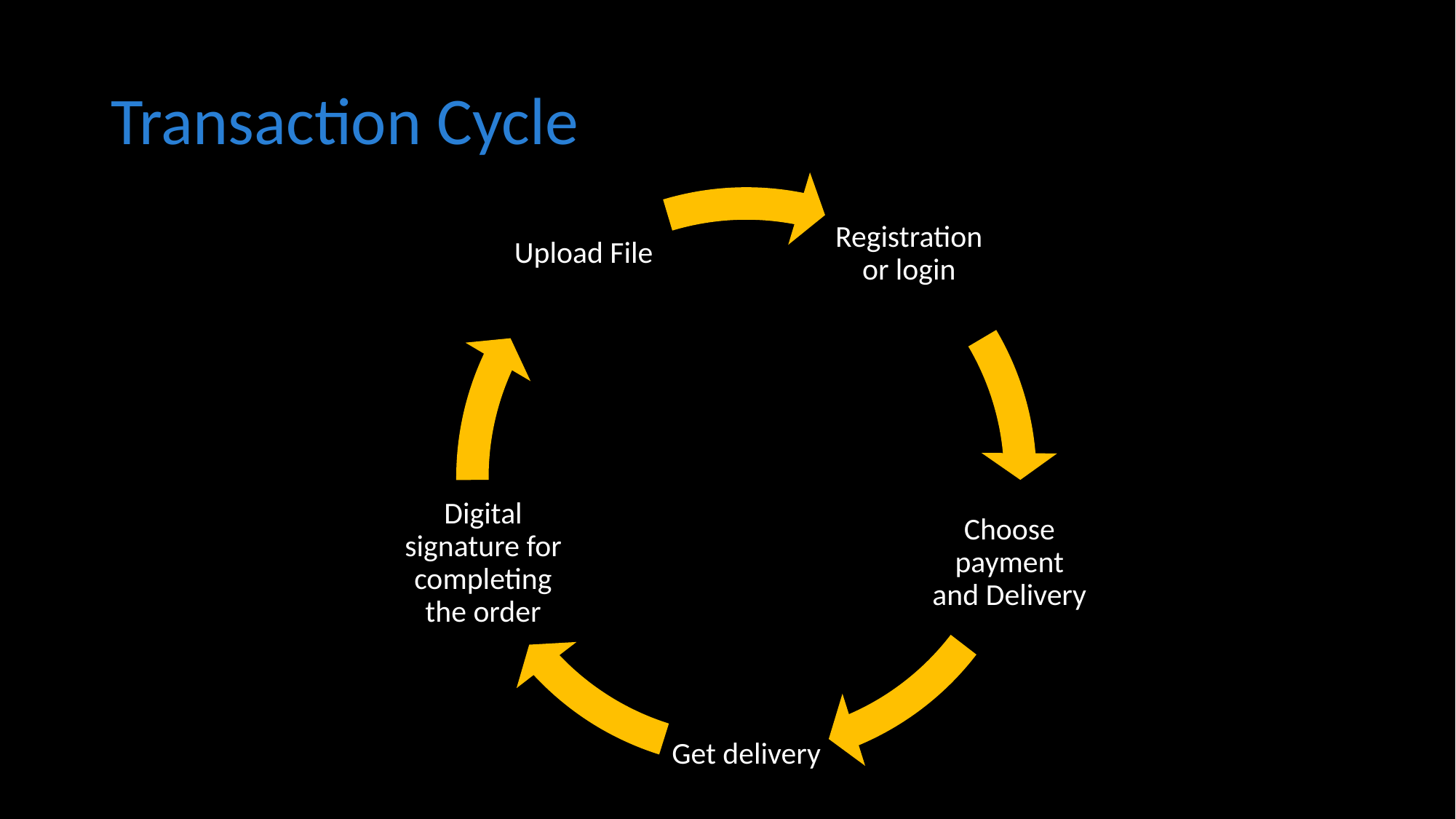

# Transaction Cycle
Registration or login
Choose payment and Delivery
Get delivery
Digital signature for completing the order
Upload File